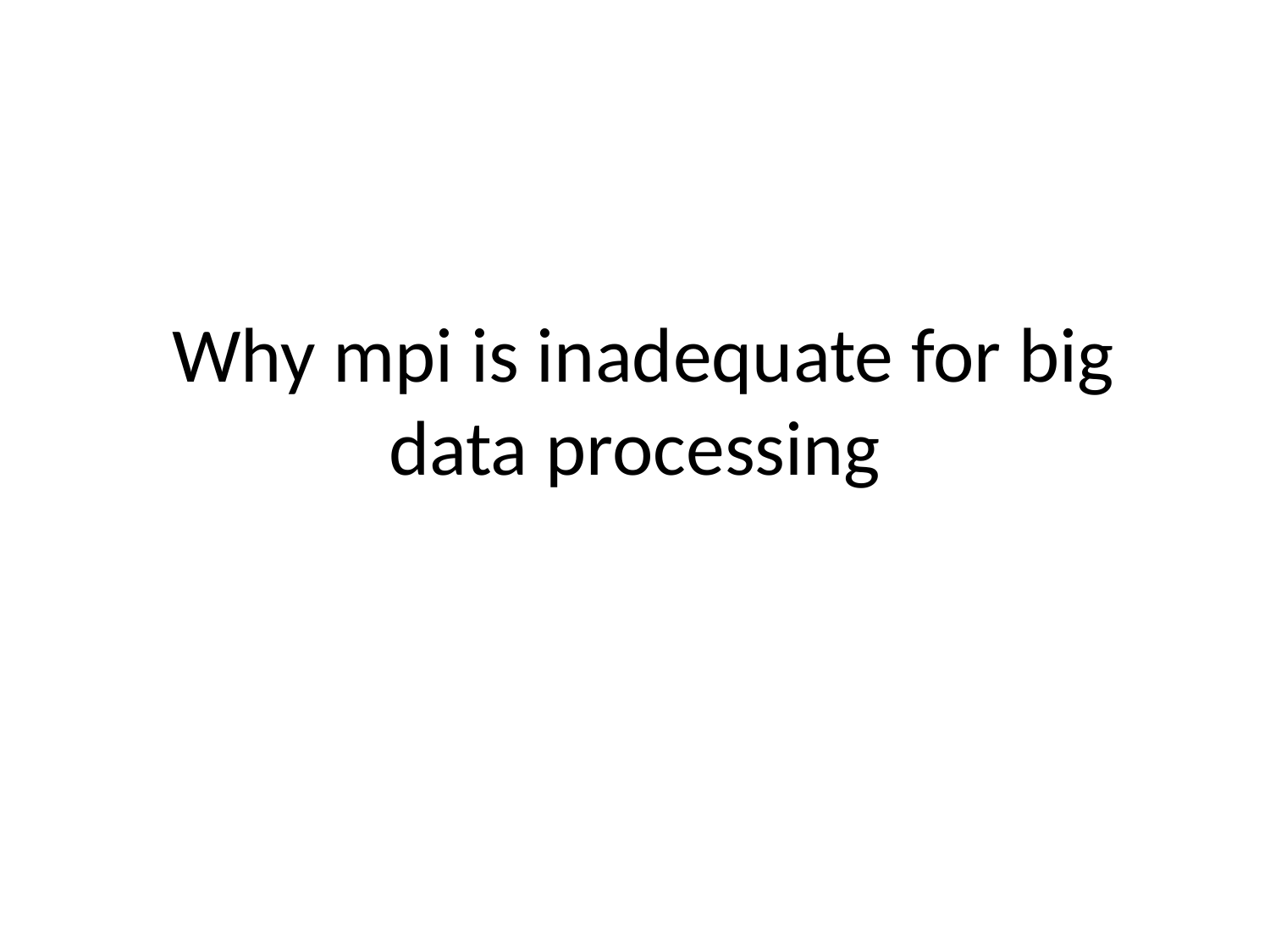

# Why mpi is inadequate for big data processing